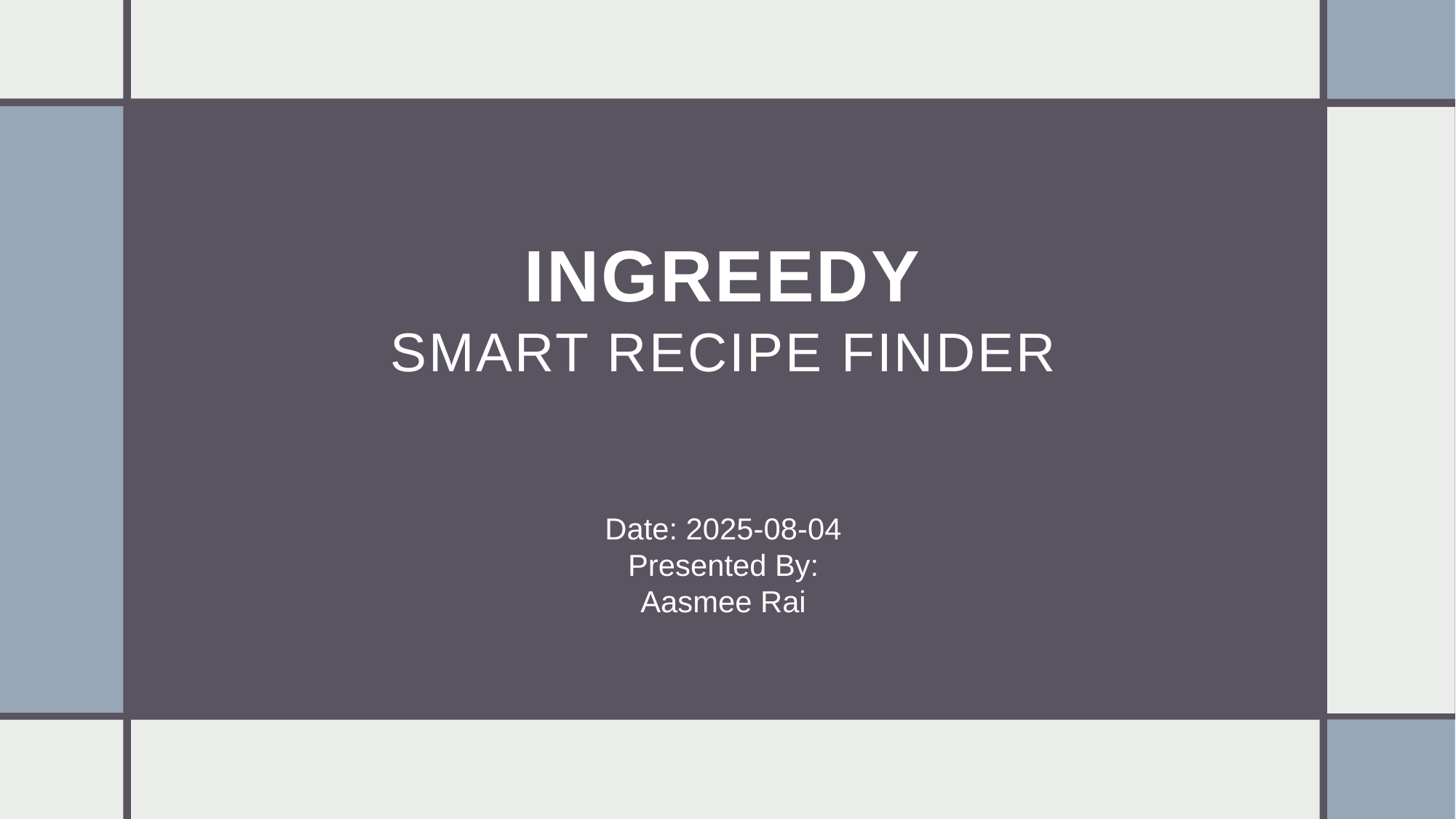

# Ingreedy Smart Recipe Finder
Date: 2025-08-04
Presented By:
Aasmee Rai